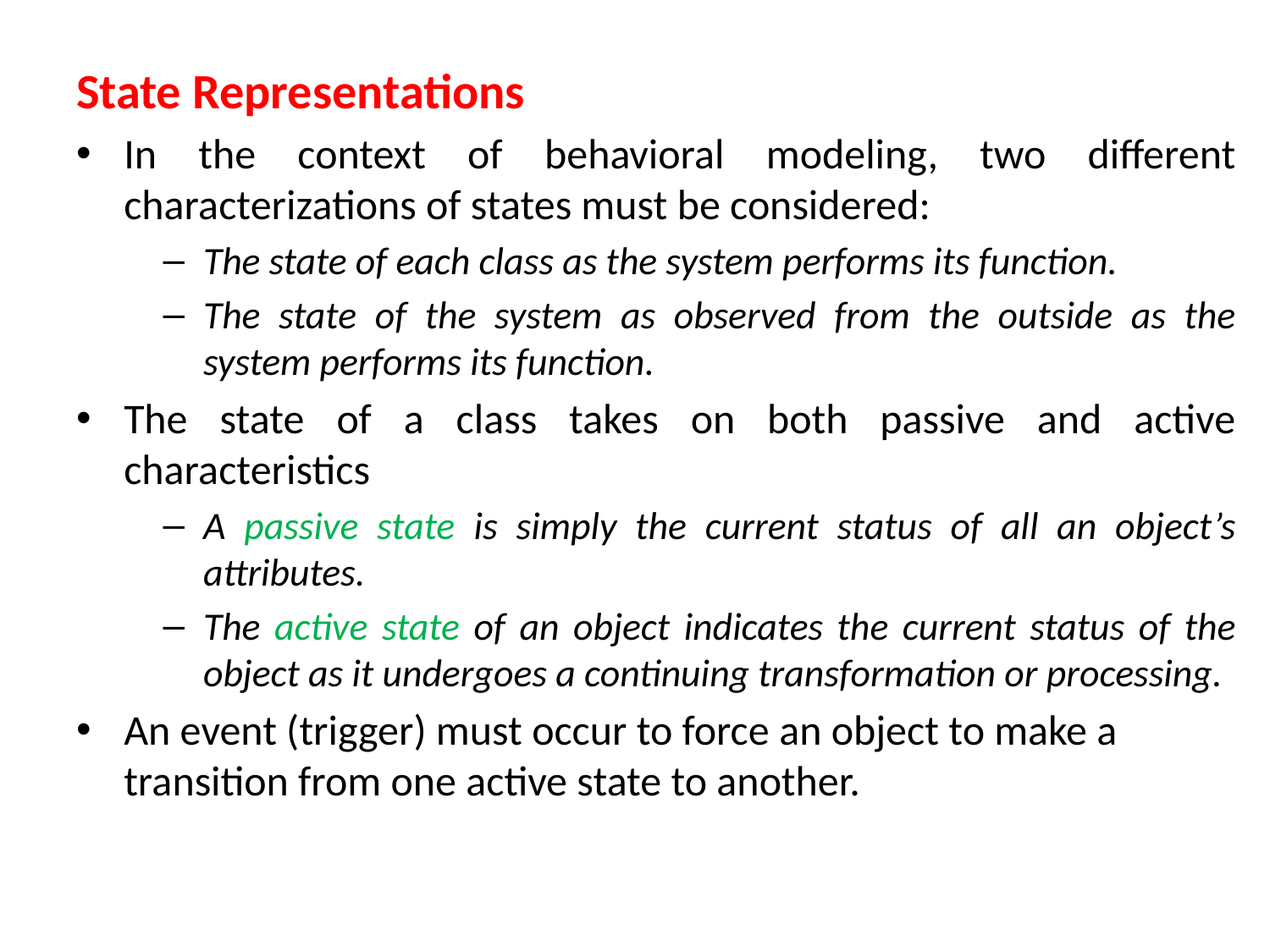

State Representations
In the context of behavioral modeling, two different characterizations of states must be considered:
The state of each class as the system performs its function.
The state of the system as observed from the outside as the system performs its function.
The state of a class takes on both passive and active characteristics
A passive state is simply the current status of all an object’s attributes.
The active state of an object indicates the current status of the object as it undergoes a continuing transformation or processing.
An event (trigger) must occur to force an object to make a transition from one active state to another.